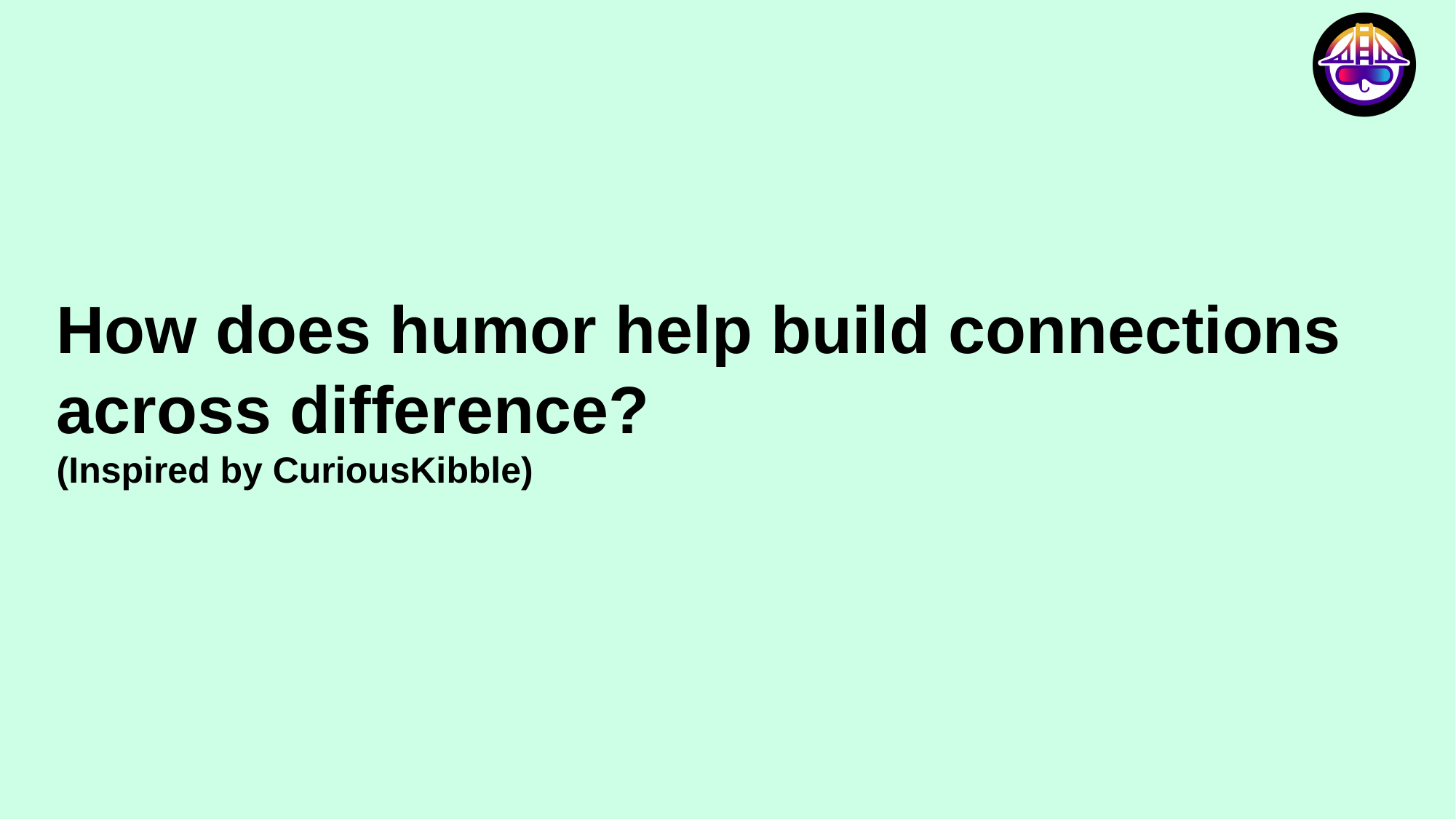

How does humor help build connections across difference?
(Inspired by CuriousKibble)